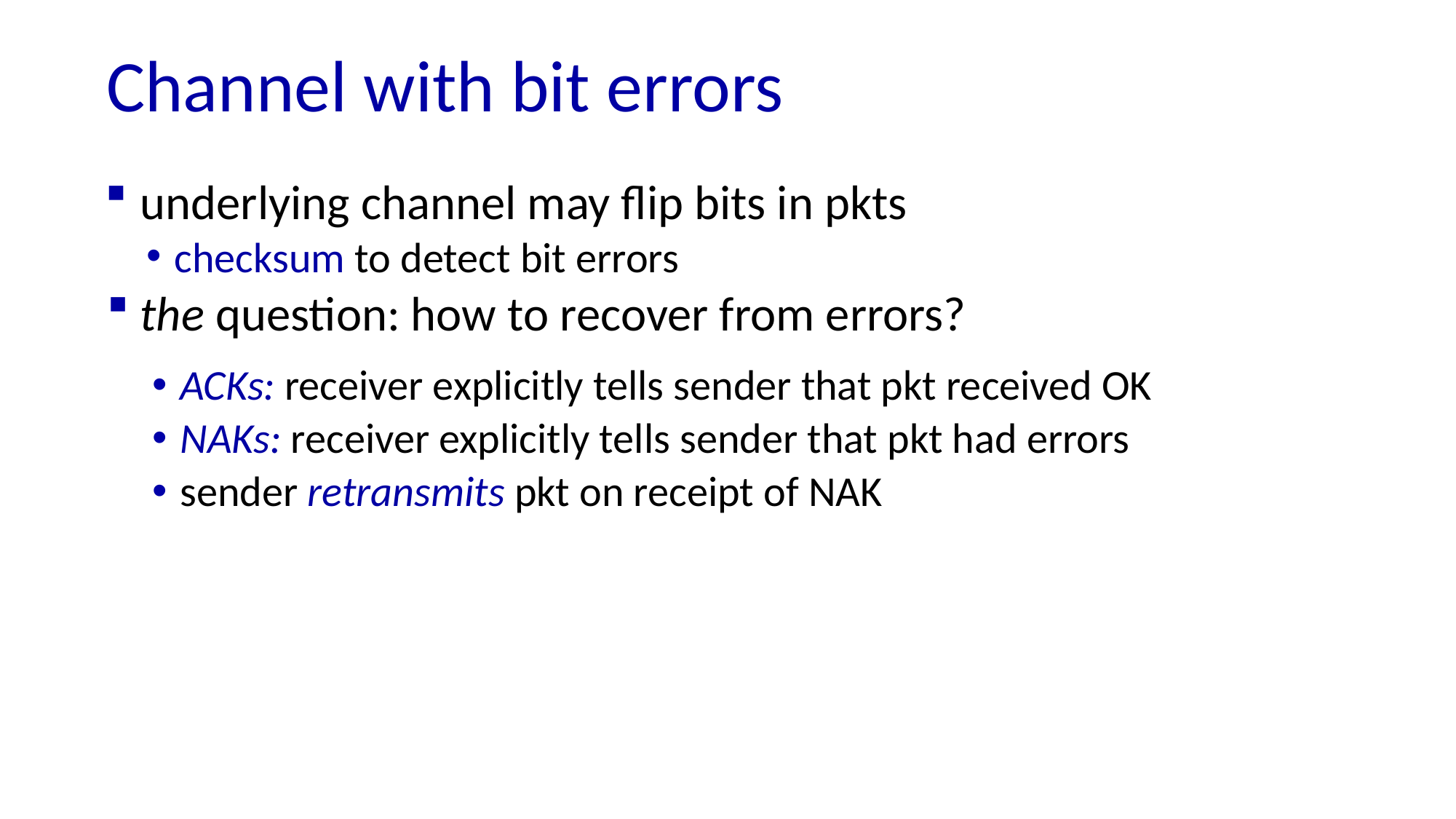

# Channel with bit errors
underlying channel may flip bits in pkts
checksum to detect bit errors
the question: how to recover from errors?
ACKs: receiver explicitly tells sender that pkt received OK
NAKs: receiver explicitly tells sender that pkt had errors
sender retransmits pkt on receipt of NAK